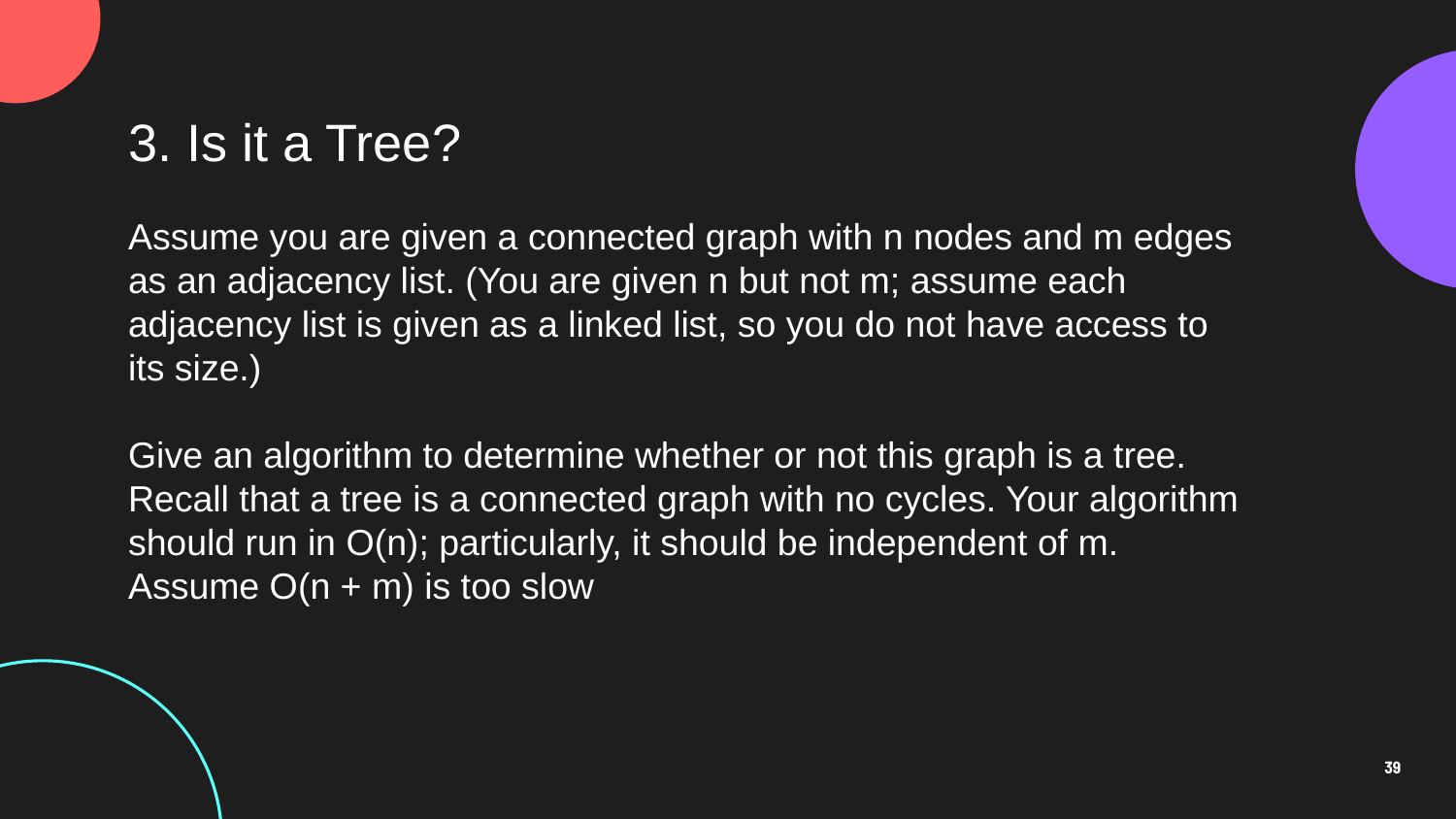

3. Is it a Tree?

Assume you are given a connected graph with n nodes and m edges as an adjacency list. (You are given n but not m; assume each adjacency list is given as a linked list, so you do not have access to its size.)

Give an algorithm to determine whether or not this graph is a tree. Recall that a tree is a connected graph with no cycles. Your algorithm should run in O(n); particularly, it should be independent of m. Assume O(n + m) is too slow
39